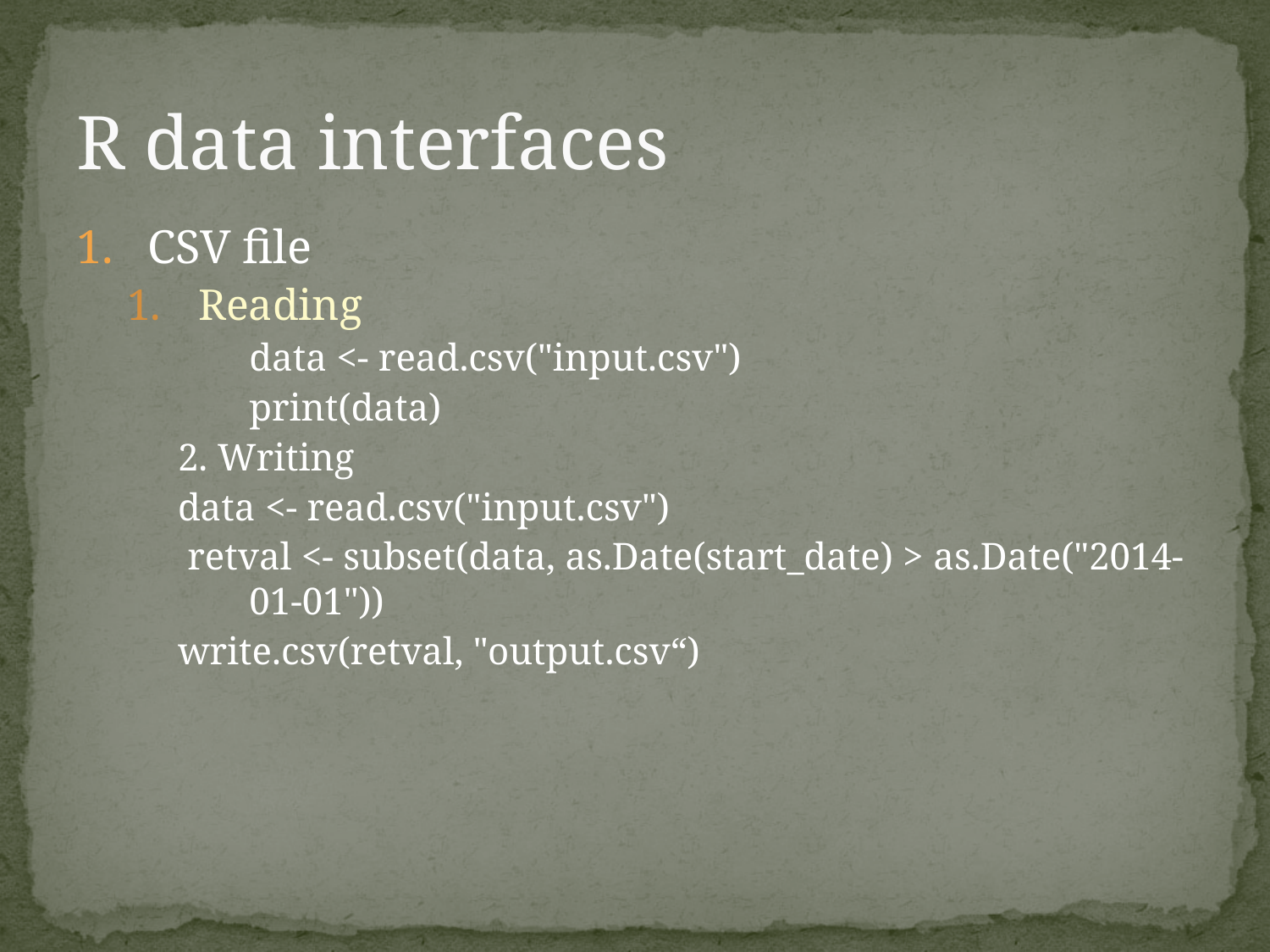

# R data interfaces
CSV file
Reading
	data <- read.csv("input.csv")
	print(data)
2. Writing
data <- read.csv("input.csv")
 retval <- subset(data, as.Date(start_date) > as.Date("2014-01-01"))
write.csv(retval, "output.csv“)